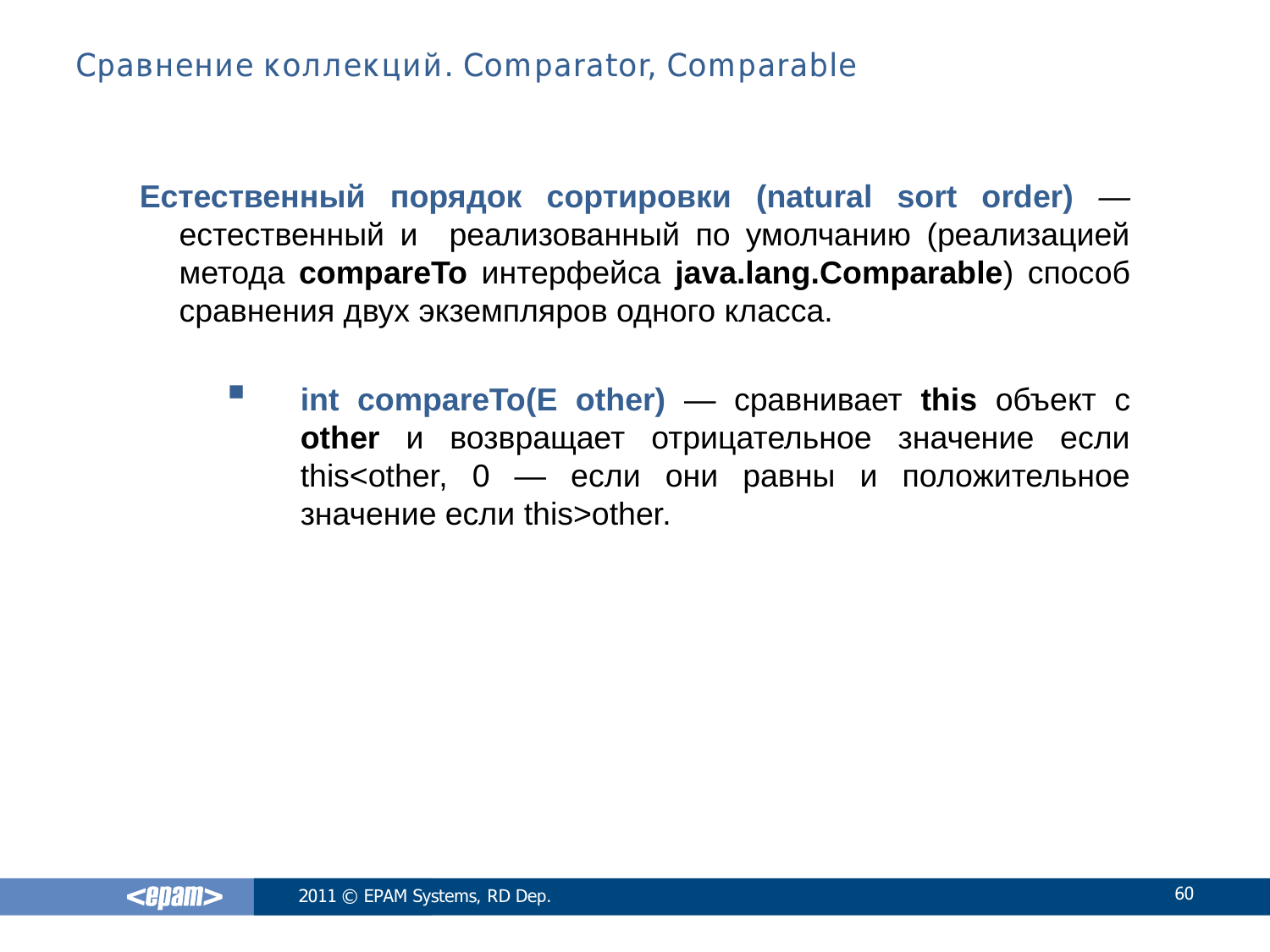

# Сравнение коллекций. Comparator, Comparable
Естественный порядок сортировки (natural sort order) — естественный и  реализованный по умолчанию (реализацией метода compareTo интерфейса java.lang.Comparable) способ сравнения двух экземпляров одного класса.

int compareTo(E other) — сравнивает this объект с other и возвращает отрицательное значение если this<other, 0 — если они равны и положительное значение если this>other.
60
2011 © EPAM Systems, RD Dep.